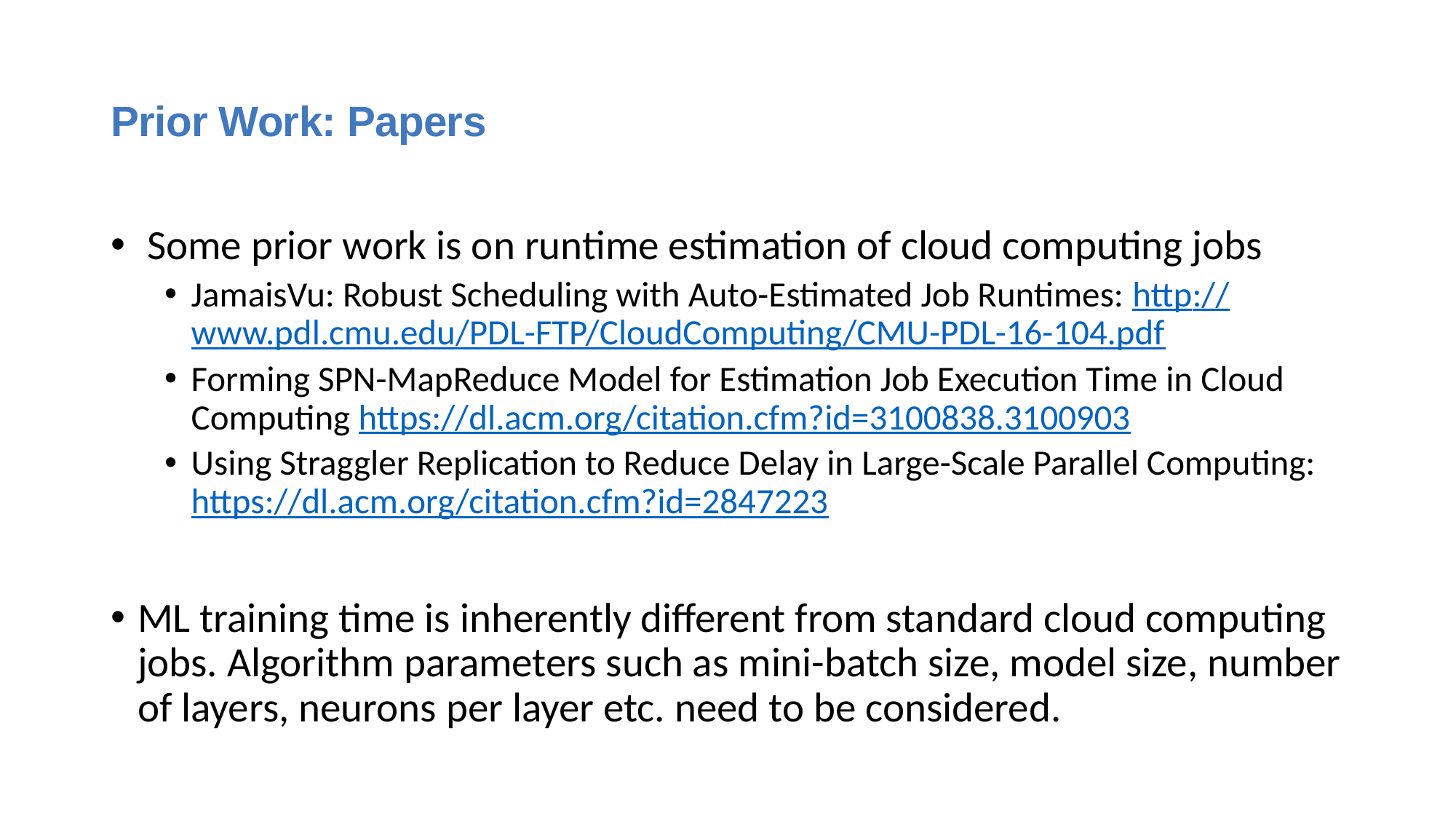

# Prior Work: Papers
 Some prior work is on runtime estimation of cloud computing jobs
JamaisVu: Robust Scheduling with Auto-Estimated Job Runtimes: http://www.pdl.cmu.edu/PDL-FTP/CloudComputing/CMU-PDL-16-104.pdf
Forming SPN-MapReduce Model for Estimation Job Execution Time in Cloud Computing https://dl.acm.org/citation.cfm?id=3100838.3100903
Using Straggler Replication to Reduce Delay in Large-Scale Parallel Computing: https://dl.acm.org/citation.cfm?id=2847223

ML training time is inherently different from standard cloud computing jobs. Algorithm parameters such as mini-batch size, model size, number of layers, neurons per layer etc. need to be considered.